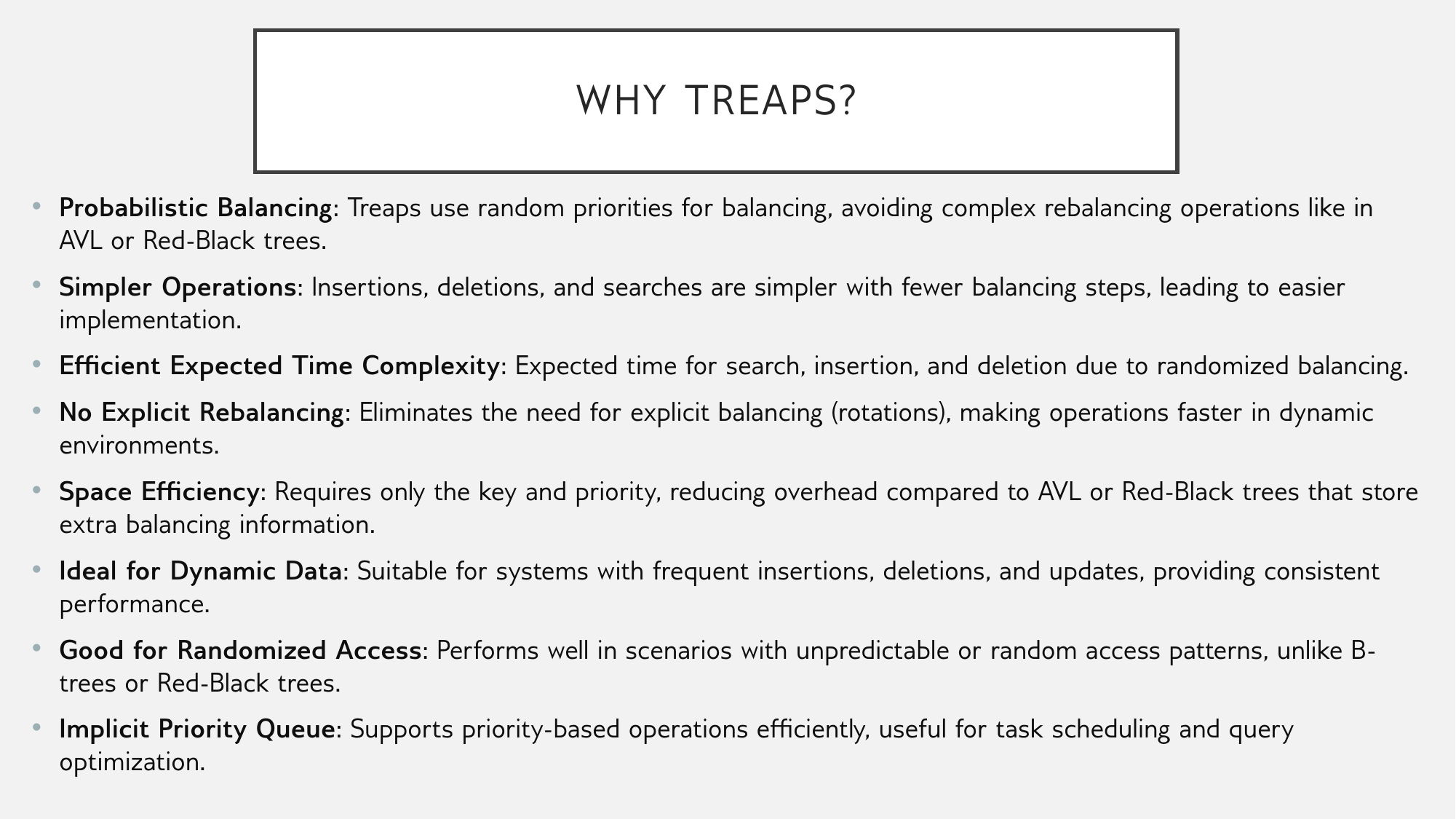

# Why treaps?
Probabilistic Balancing: Treaps use random priorities for balancing, avoiding complex rebalancing operations like in AVL or Red-Black trees.
Simpler Operations: Insertions, deletions, and searches are simpler with fewer balancing steps, leading to easier implementation.
Efficient Expected Time Complexity: Expected time for search, insertion, and deletion due to randomized balancing.
No Explicit Rebalancing: Eliminates the need for explicit balancing (rotations), making operations faster in dynamic environments.
Space Efficiency: Requires only the key and priority, reducing overhead compared to AVL or Red-Black trees that store extra balancing information.
Ideal for Dynamic Data: Suitable for systems with frequent insertions, deletions, and updates, providing consistent performance.
Good for Randomized Access: Performs well in scenarios with unpredictable or random access patterns, unlike B-trees or Red-Black trees.
Implicit Priority Queue: Supports priority-based operations efficiently, useful for task scheduling and query optimization.